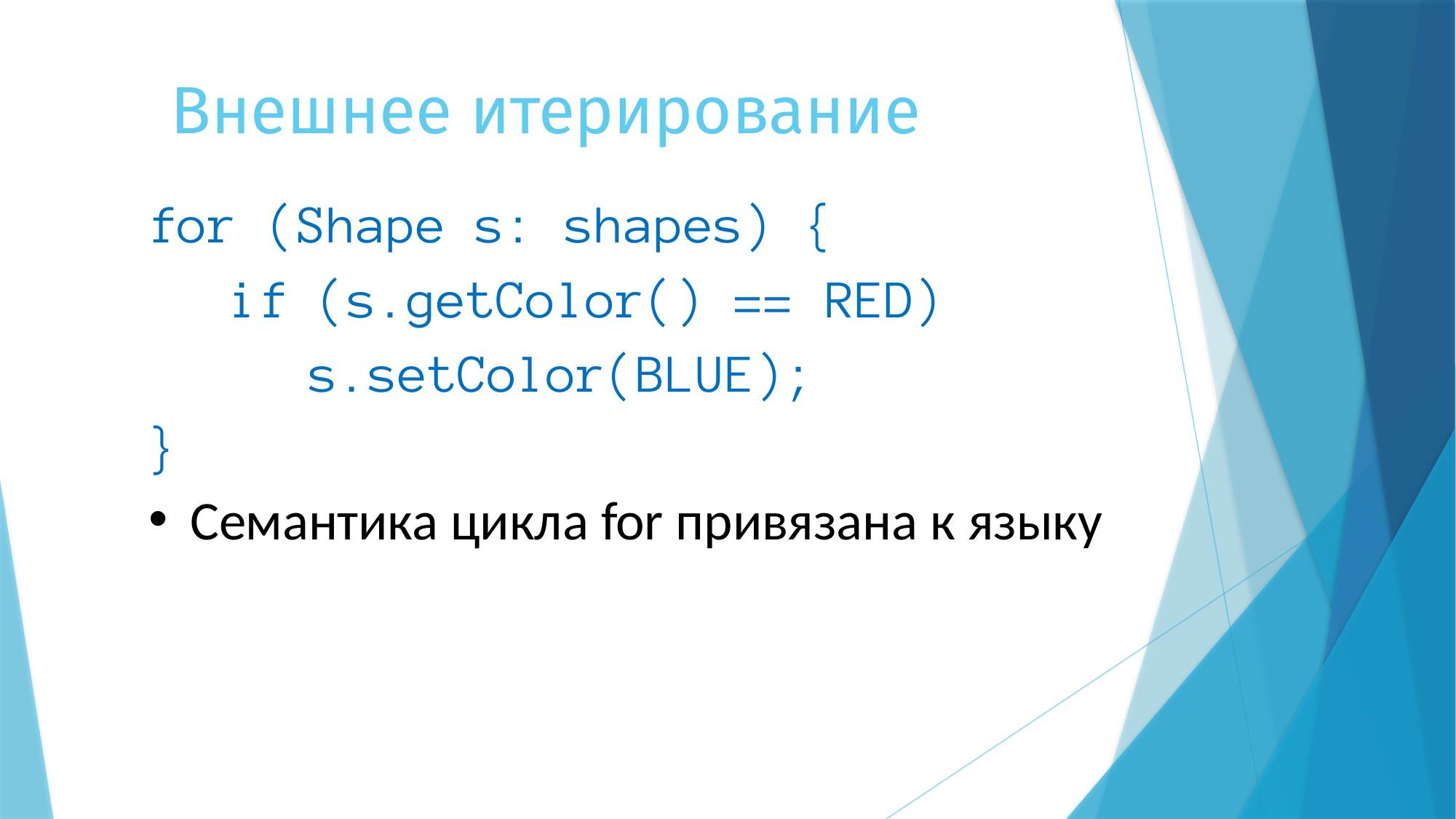

# Внешнее итерирование
for (Shape s: shapes) {
if (s.getColor() == RED)
s.setColor(BLUE);
}
Семантика цикла for привязана к языку